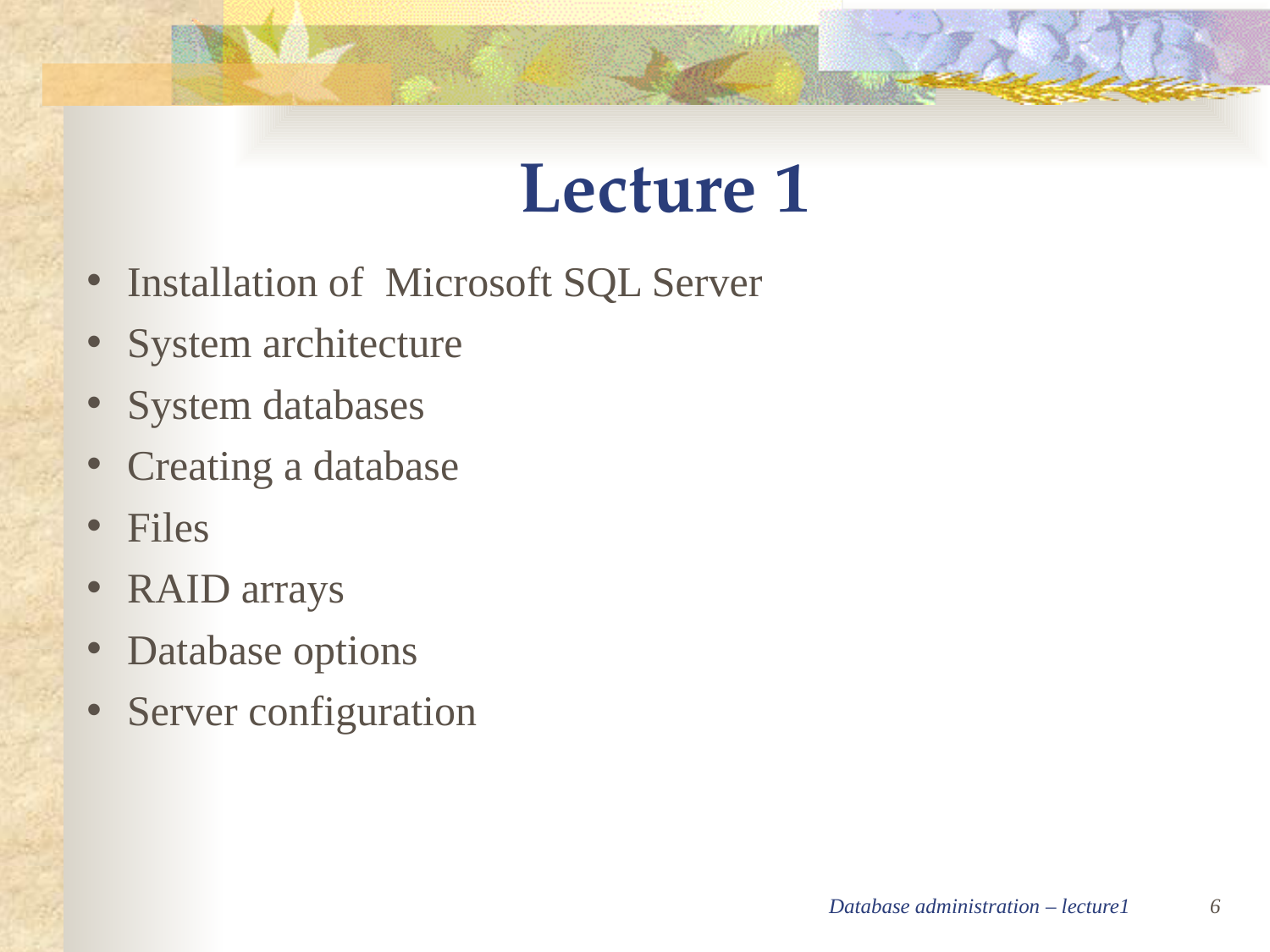

Lecture 1
 Installation of  Microsoft SQL Server
 System architecture
 System databases
 Creating a database
 Files
 RAID arrays
 Database options
 Server configuration